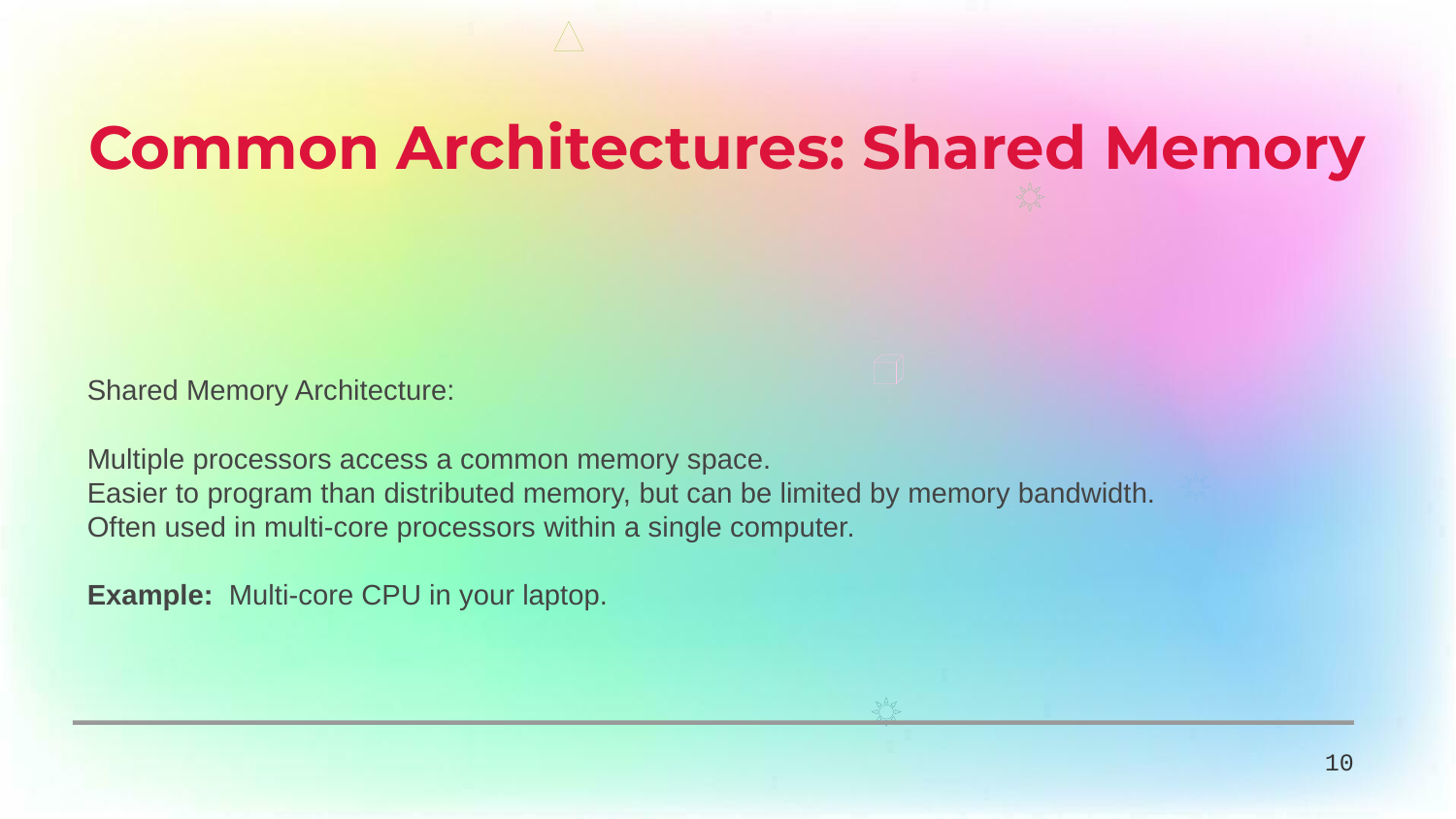

Common Architectures: Shared Memory

Shared Memory Architecture:

Multiple processors access a common memory space.
Easier to program than distributed memory, but can be limited by memory bandwidth.
Often used in multi-core processors within a single computer.

Example:  Multi-core CPU in your laptop.

10